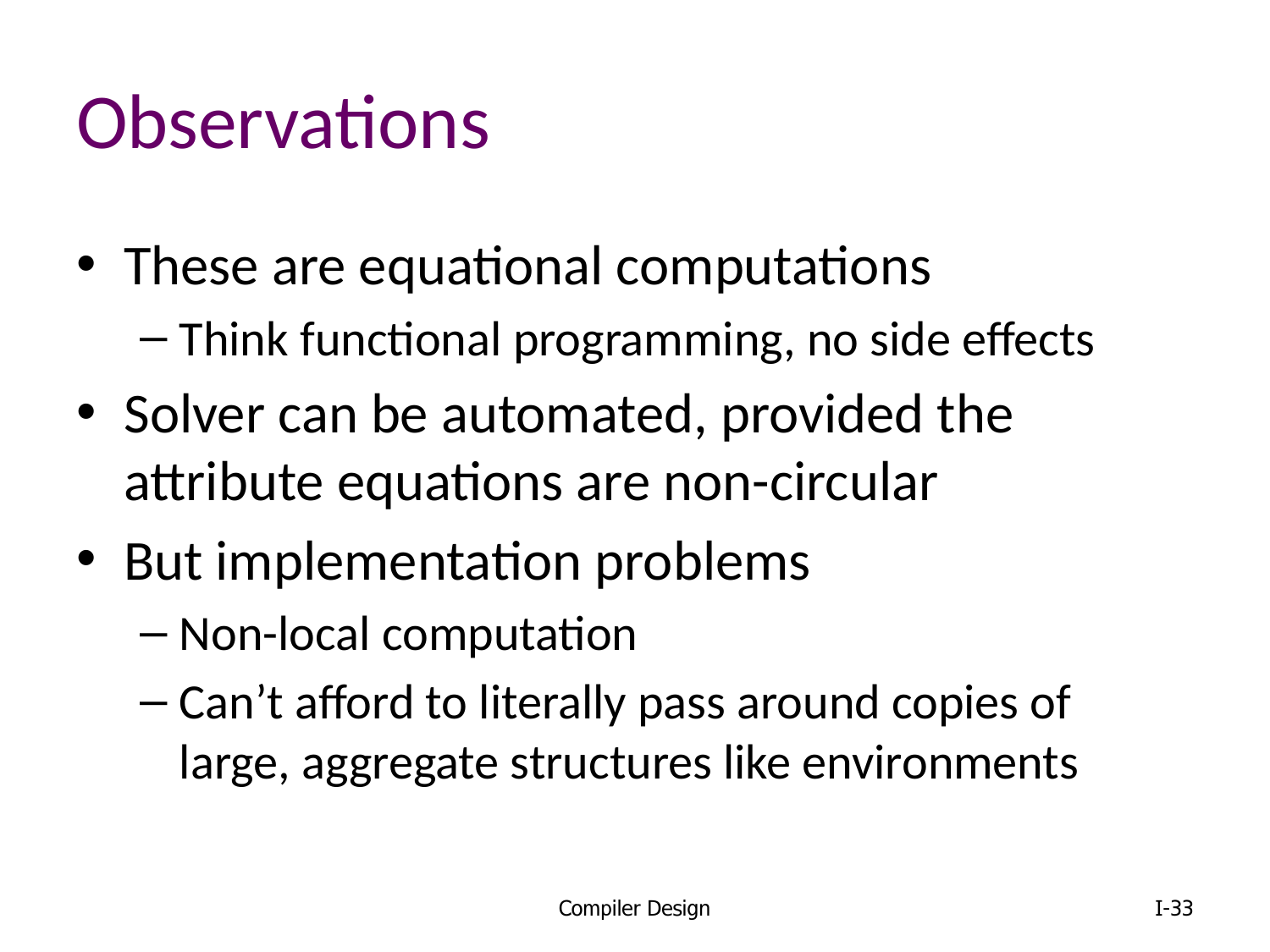

# Observations
These are equational computations
Think functional programming, no side effects
Solver can be automated, provided the attribute equations are non-circular
But implementation problems
Non-local computation
Can’t afford to literally pass around copies of large, aggregate structures like environments
Compiler Design
I-33